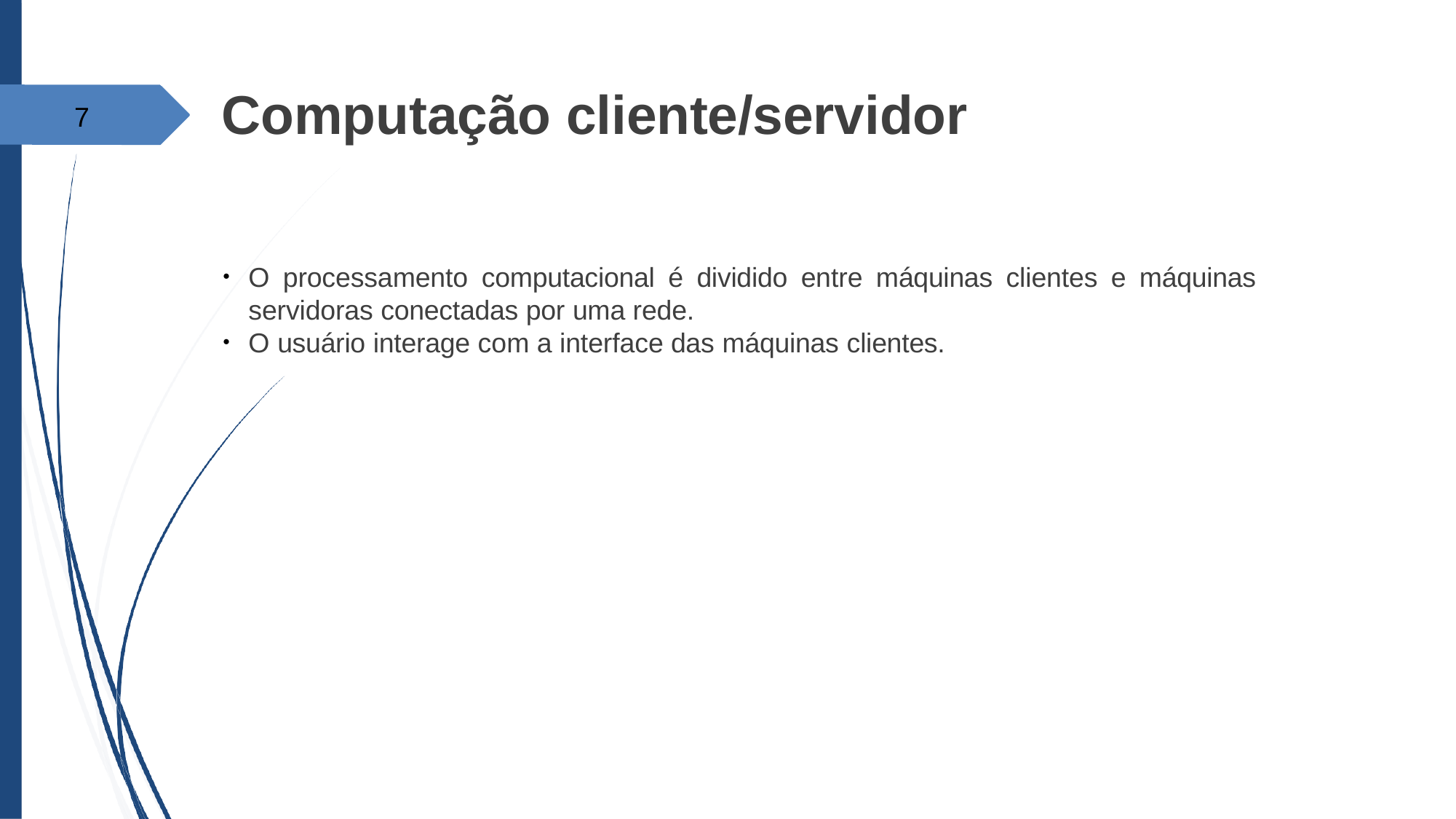

# Computação cliente/servidor
7
O processamento computacional é dividido entre máquinas clientes e máquinas  servidoras conectadas por uma rede.
O usuário interage com a interface das máquinas clientes.
●
●